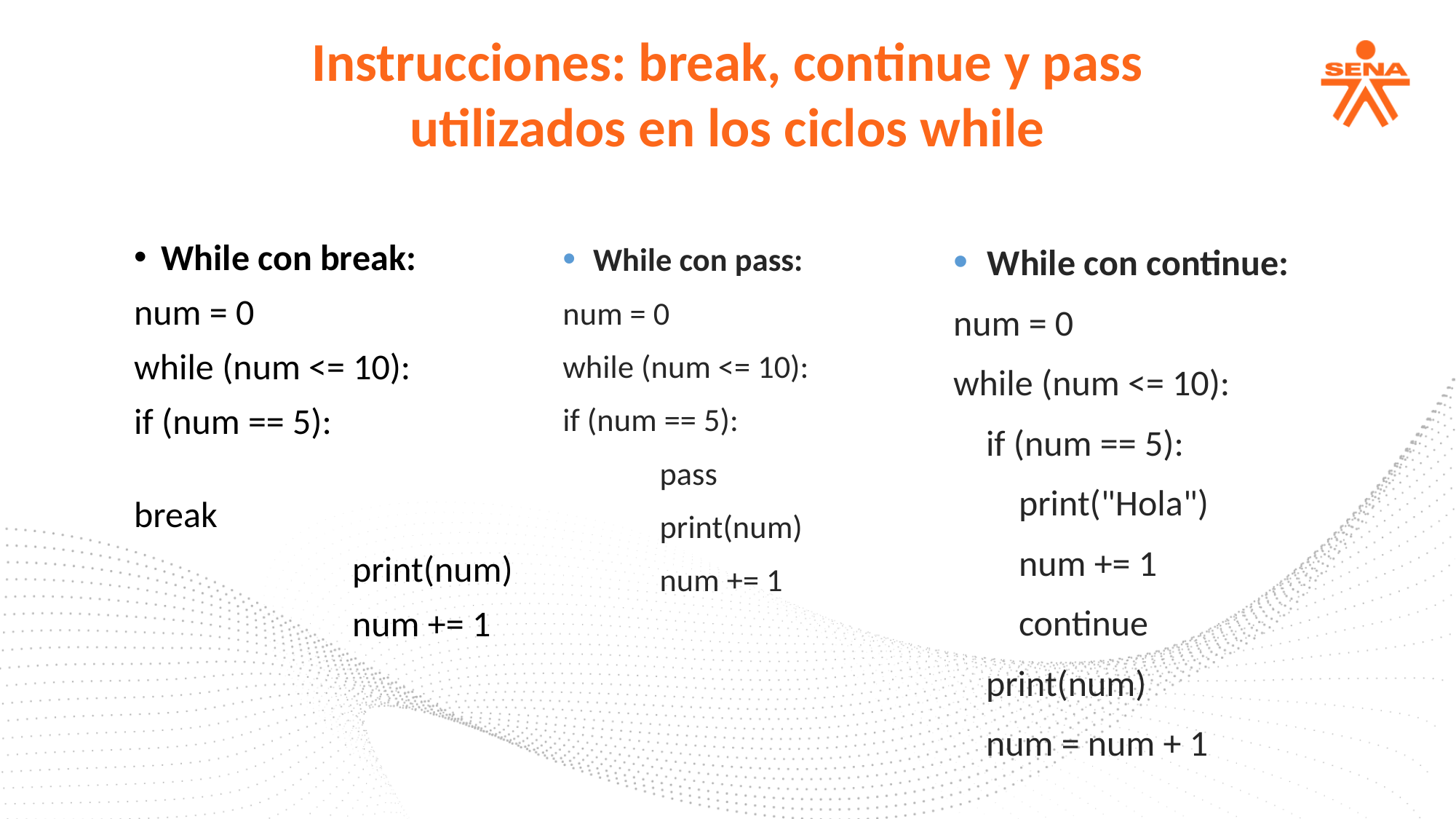

Instrucciones: break, continue y pass
utilizados en los ciclos while
While con break:
num = 0
while (num <= 10):
if (num == 5):
			break
		print(num)
		num += 1
While con pass:
num = 0
while (num <= 10):
if (num == 5):
			pass
		print(num)
		num += 1
While con continue:
num = 0
while (num <= 10):
    if (num == 5):
        print("Hola")
        num += 1
        continue
    print(num)
    num = num + 1